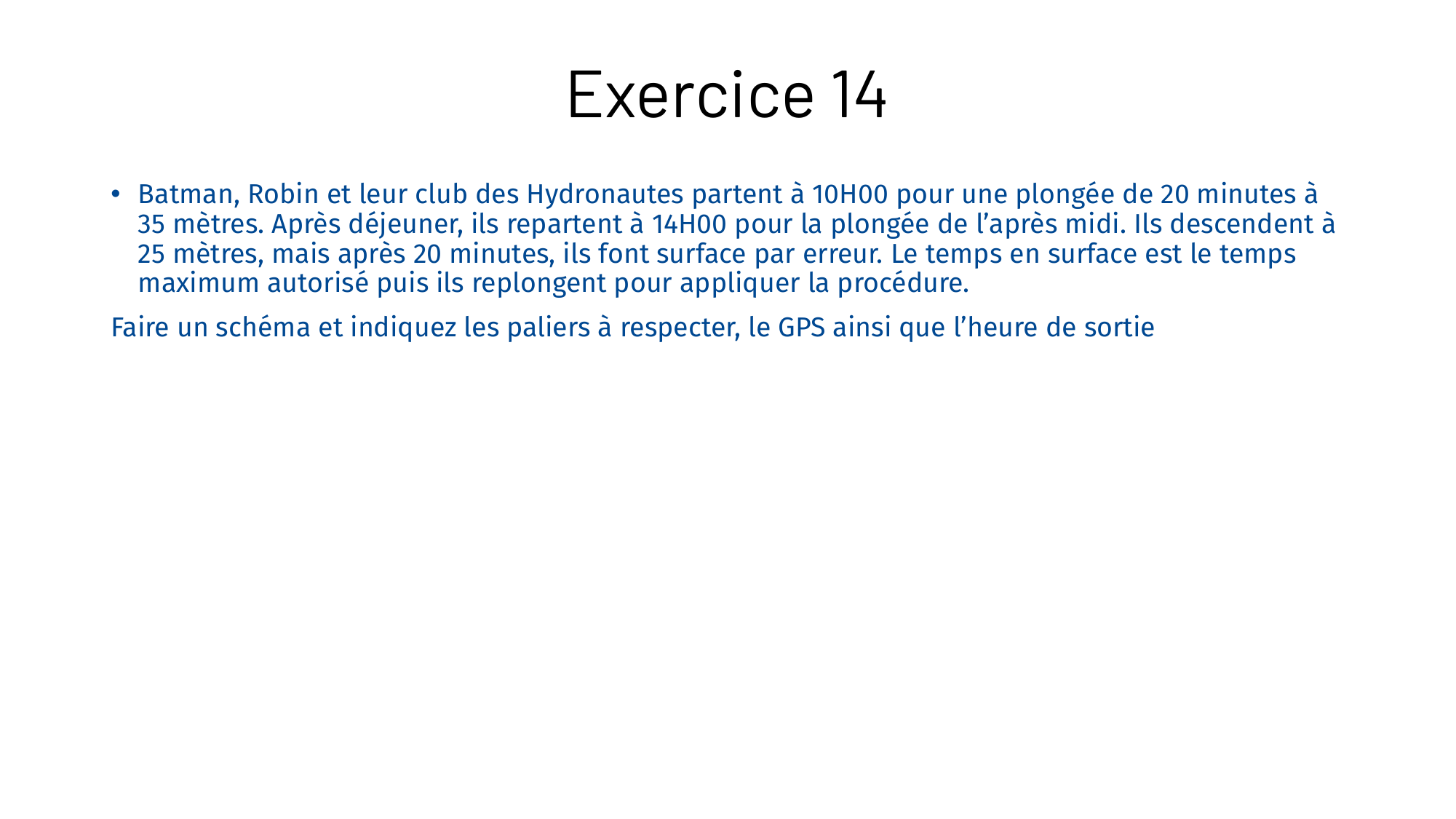

# Exercice 14
Batman, Robin et leur club des Hydronautes partent à 10H00 pour une plongée de 20 minutes à 35 mètres. Après déjeuner, ils repartent à 14H00 pour la plongée de l’après midi. Ils descendent à 25 mètres, mais après 20 minutes, ils font surface par erreur. Le temps en surface est le temps maximum autorisé puis ils replongent pour appliquer la procédure.
Faire un schéma et indiquez les paliers à respecter, le GPS ainsi que l’heure de sortie